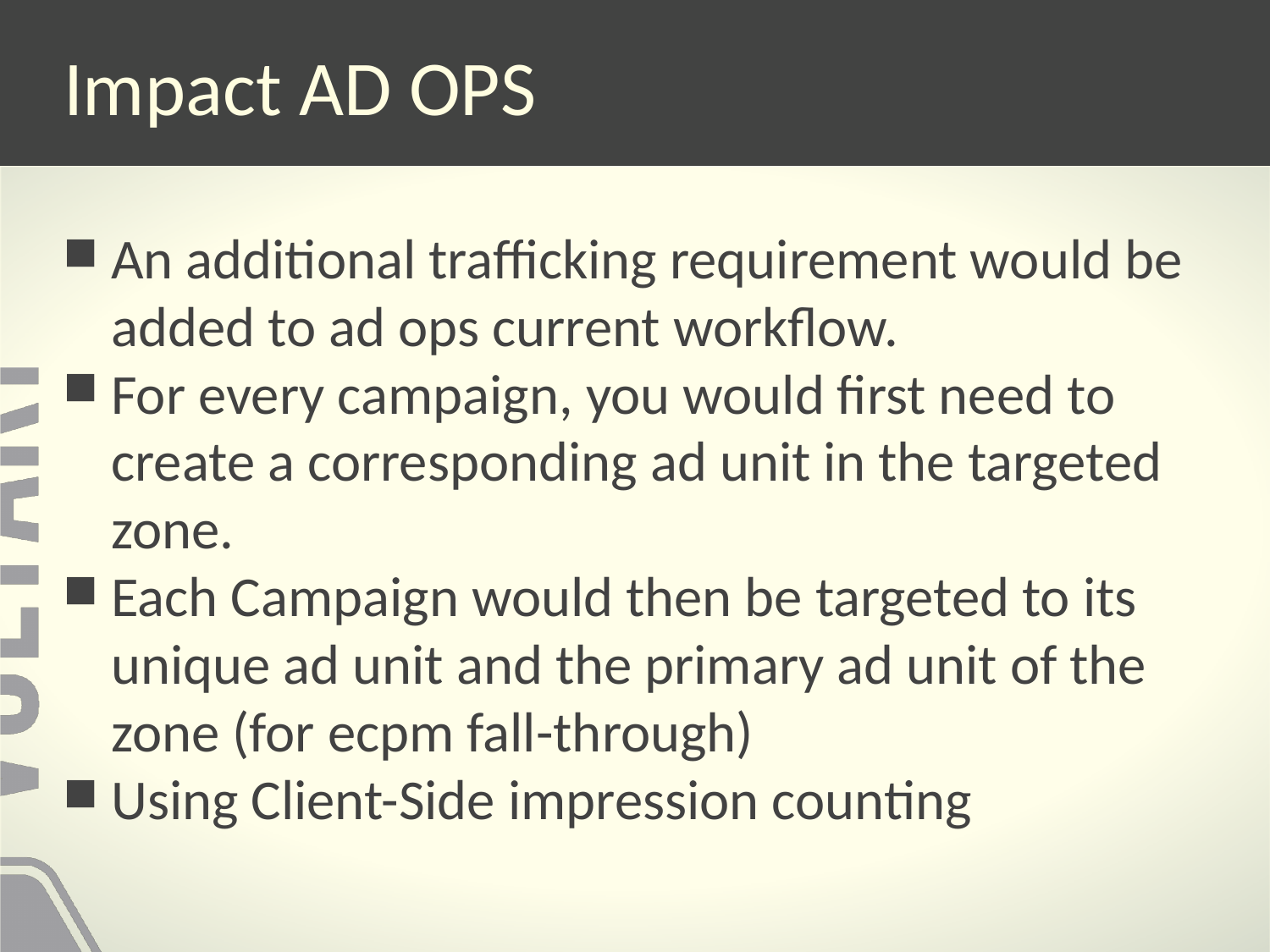

# Impact AD OPS
An additional trafficking requirement would be added to ad ops current workflow.
For every campaign, you would first need to create a corresponding ad unit in the targeted zone.
Each Campaign would then be targeted to its unique ad unit and the primary ad unit of the zone (for ecpm fall-through)
Using Client-Side impression counting